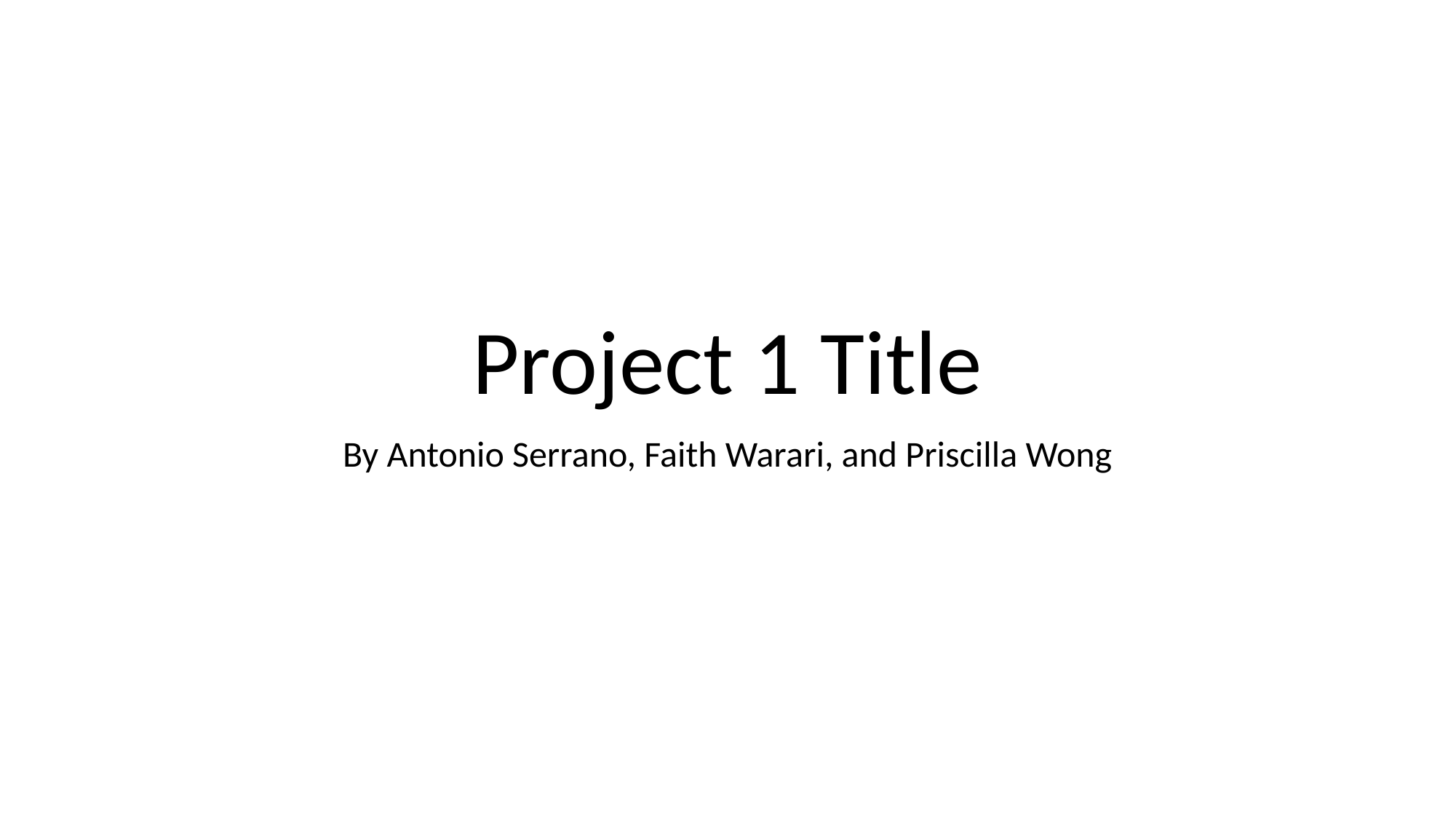

# Project 1 Title
By Antonio Serrano, Faith Warari, and Priscilla Wong